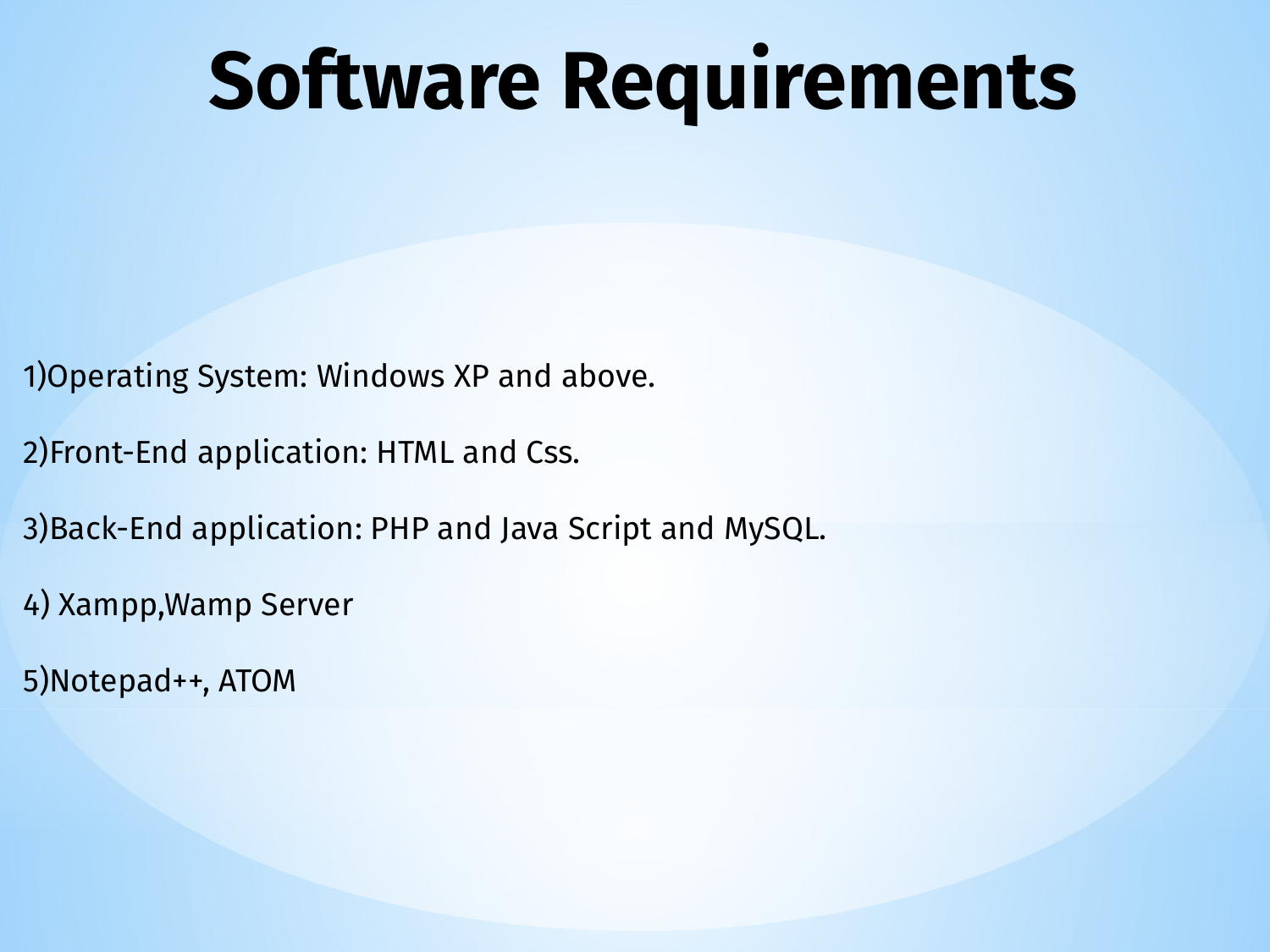

# Software Requirements
1)Operating System: Windows XP and above.

2)Front-End application: HTML and Css.

3)Back-End application: PHP and Java Script and MySQL.

4) Xampp,Wamp Server

5)Notepad++, ATOM